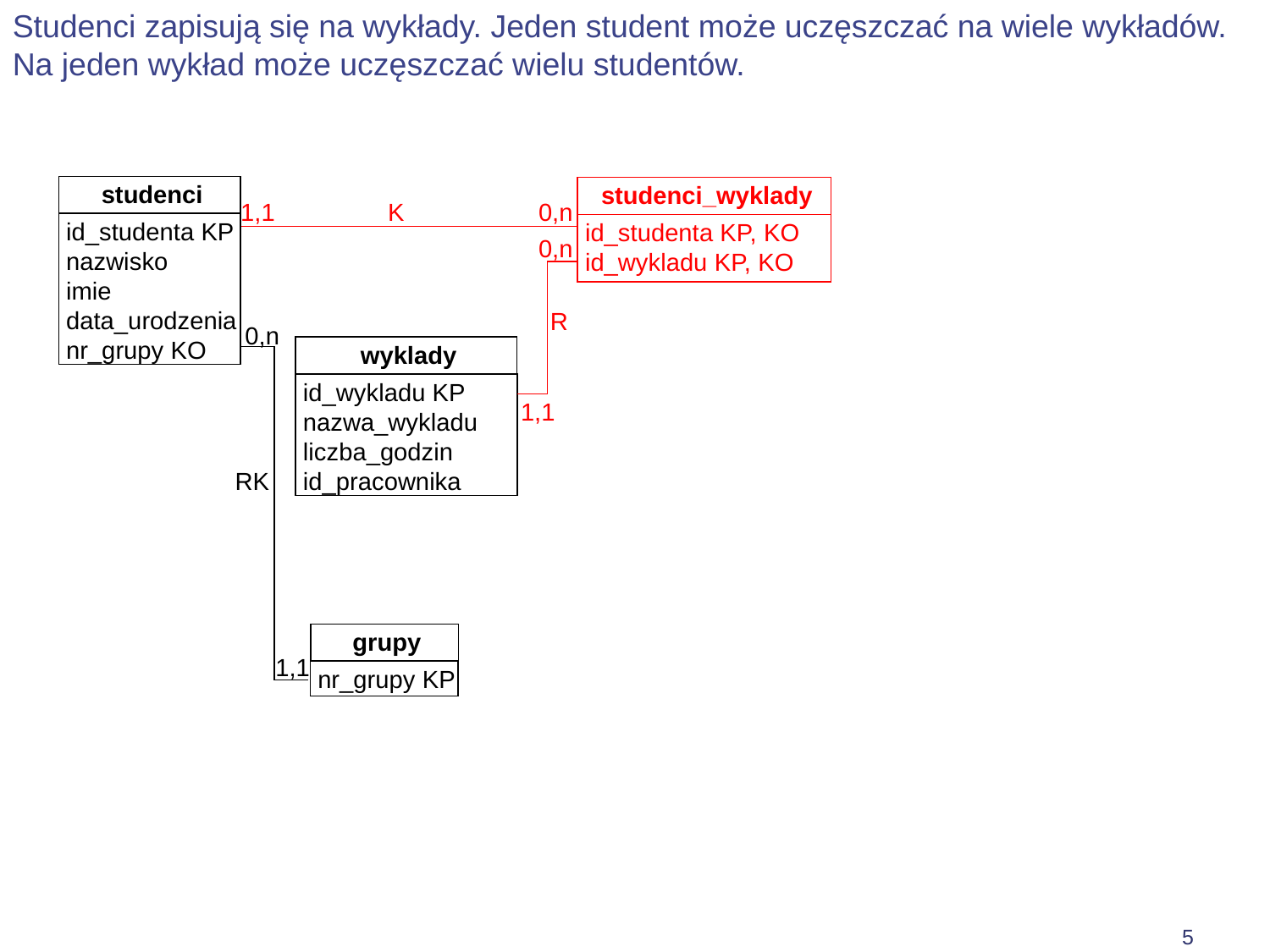

Studenci zapisują się na wykłady. Jeden student może uczęszczać na wiele wykładów. Na jeden wykład może uczęszczać wielu studentów.
studenci
id_studenta KP
nazwisko
imie
data_urodzenia
nr_grupy KO
0,n
wyklady
id_wykladu KP
nazwa_wykladu
liczba_godzin
id_pracownika

grupy
nr_grupy KP
1,1
studenci_wyklady
K
0,n
1,1
id_studenta KP, KO
id_wykladu KP, KO
0,n

R
1,1
RK
5